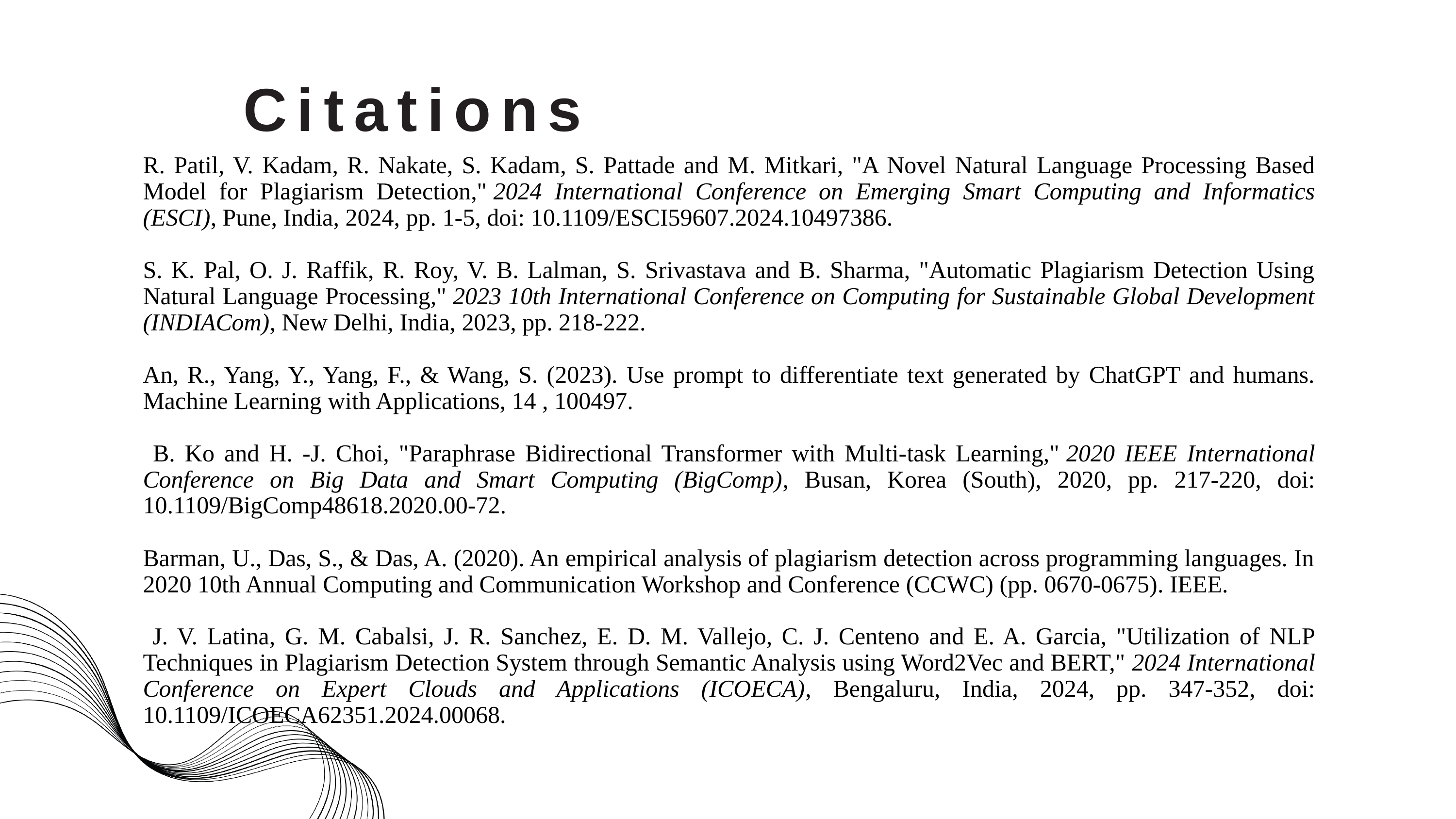

Citations
R. Patil, V. Kadam, R. Nakate, S. Kadam, S. Pattade and M. Mitkari, "A Novel Natural Language Processing Based Model for Plagiarism Detection," 2024 International Conference on Emerging Smart Computing and Informatics (ESCI), Pune, India, 2024, pp. 1-5, doi: 10.1109/ESCI59607.2024.10497386.

S. K. Pal, O. J. Raffik, R. Roy, V. B. Lalman, S. Srivastava and B. Sharma, "Automatic Plagiarism Detection Using Natural Language Processing," 2023 10th International Conference on Computing for Sustainable Global Development (INDIACom), New Delhi, India, 2023, pp. 218-222.

An, R., Yang, Y., Yang, F., & Wang, S. (2023). Use prompt to differentiate text generated by ChatGPT and humans. Machine Learning with Applications, 14 , 100497.

 B. Ko and H. -J. Choi, "Paraphrase Bidirectional Transformer with Multi-task Learning," 2020 IEEE International Conference on Big Data and Smart Computing (BigComp), Busan, Korea (South), 2020, pp. 217-220, doi: 10.1109/BigComp48618.2020.00-72.

Barman, U., Das, S., & Das, A. (2020). An empirical analysis of plagiarism detection across programming languages. In 2020 10th Annual Computing and Communication Workshop and Conference (CCWC) (pp. 0670-0675). IEEE.

 J. V. Latina, G. M. Cabalsi, J. R. Sanchez, E. D. M. Vallejo, C. J. Centeno and E. A. Garcia, "Utilization of NLP Techniques in Plagiarism Detection System through Semantic Analysis using Word2Vec and BERT," 2024 International Conference on Expert Clouds and Applications (ICOECA), Bengaluru, India, 2024, pp. 347-352, doi: 10.1109/ICOECA62351.2024.00068.